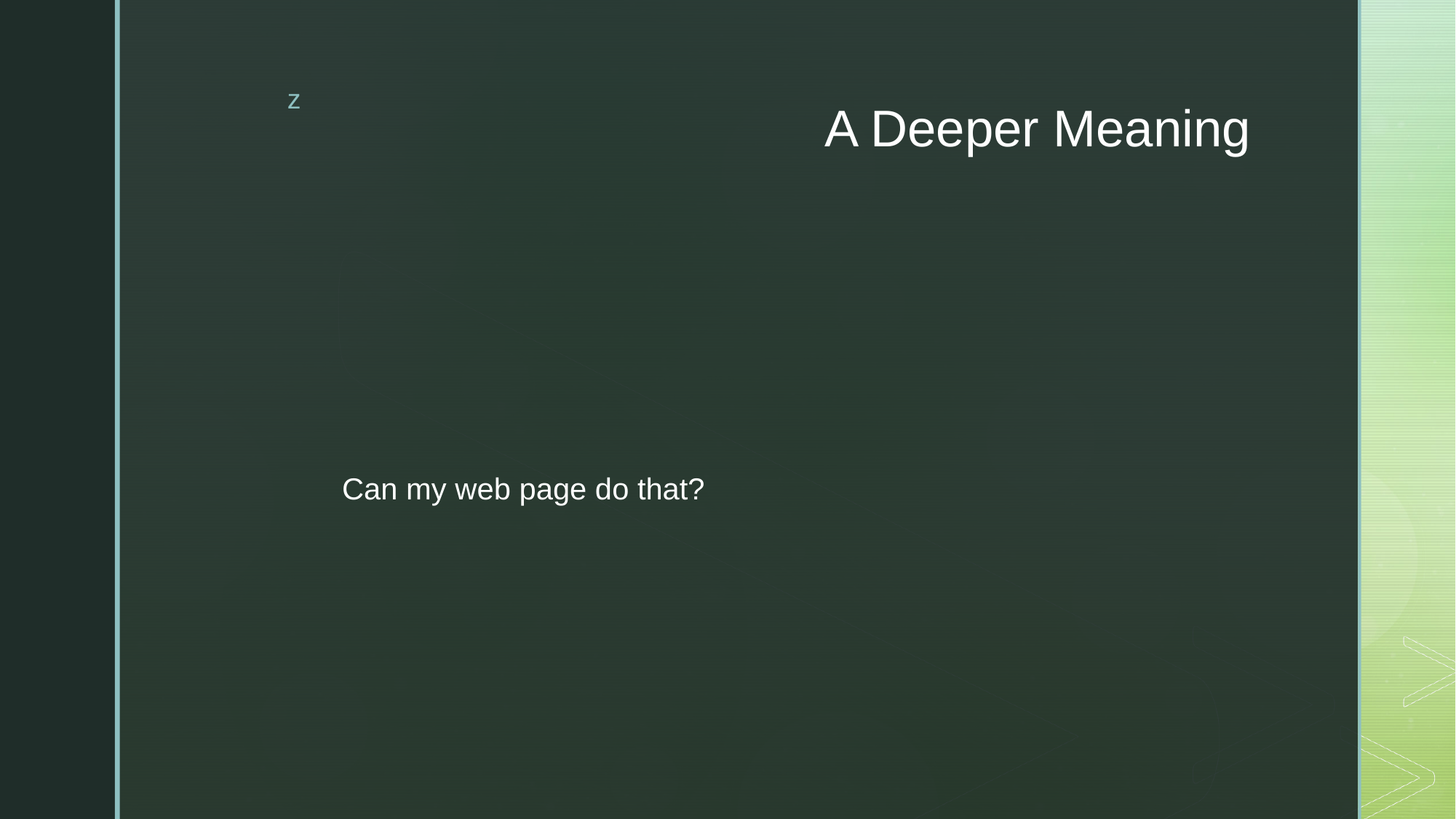

# A Deeper Meaning
Can my web page do that?